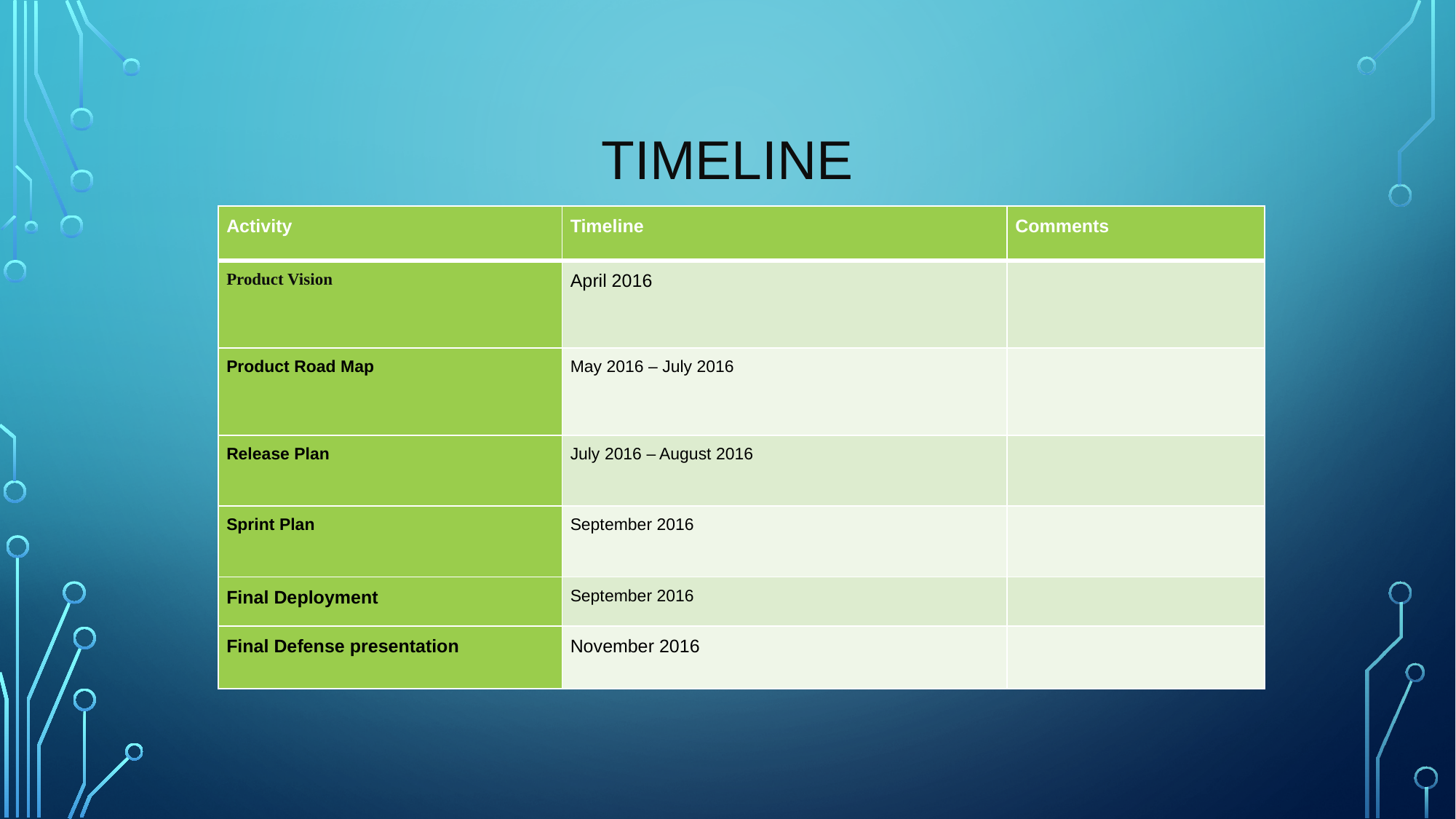

# TIMELINE
| Activity | Timeline | Comments |
| --- | --- | --- |
| Product Vision | April 2016 |  |
| Product Road Map | May 2016 – July 2016 |  |
| Release Plan | July 2016 – August 2016 |  |
| Sprint Plan | September 2016 |  |
| Final Deployment | September 2016 |  |
| Final Defense presentation | November 2016 |  |